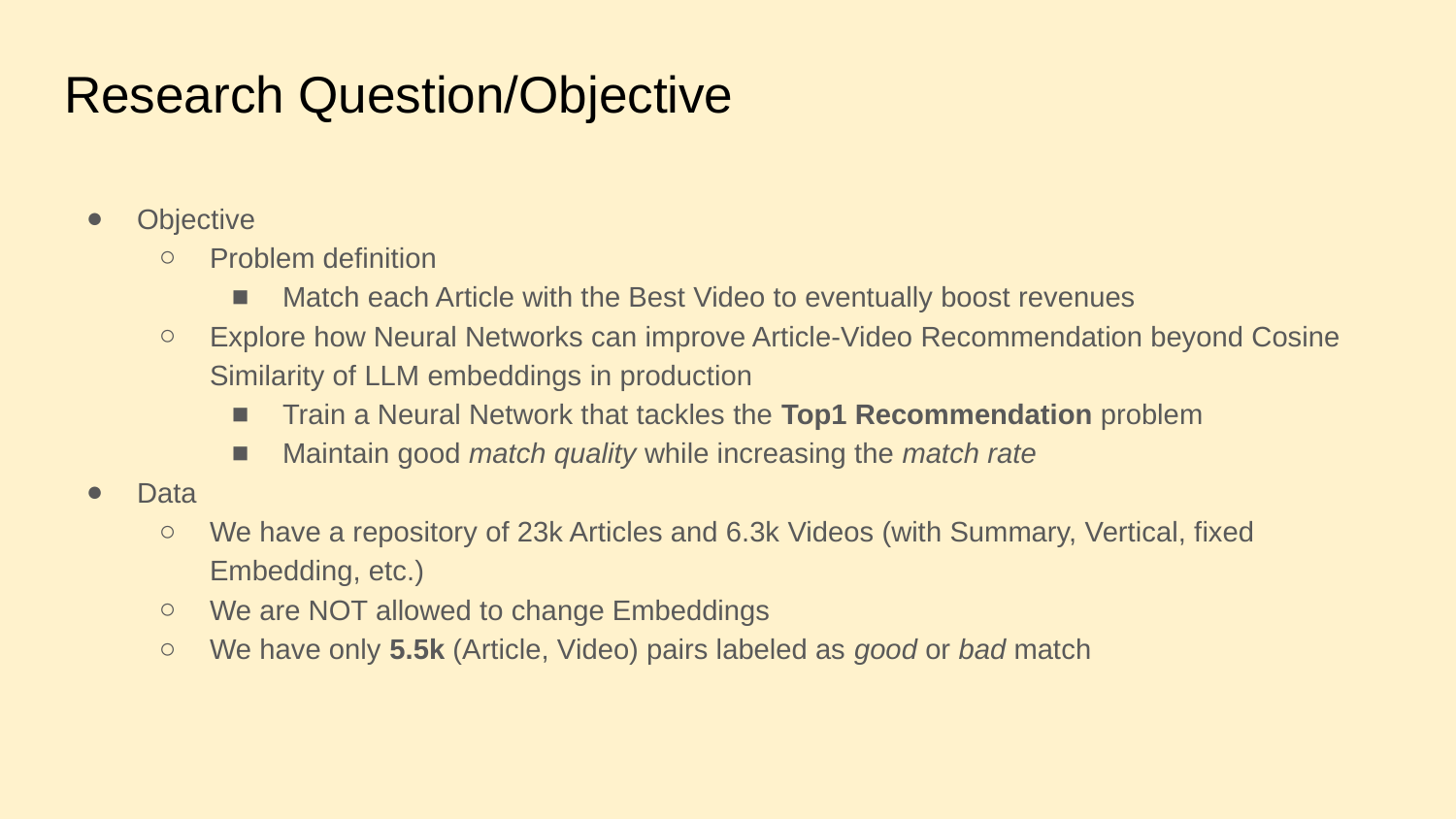

# Research Question/Objective
Objective
Problem definition
Match each Article with the Best Video to eventually boost revenues
Explore how Neural Networks can improve Article-Video Recommendation beyond Cosine Similarity of LLM embeddings in production
Train a Neural Network that tackles the Top1 Recommendation problem
Maintain good match quality while increasing the match rate
Data
We have a repository of 23k Articles and 6.3k Videos (with Summary, Vertical, fixed Embedding, etc.)
We are NOT allowed to change Embeddings
We have only 5.5k (Article, Video) pairs labeled as good or bad match